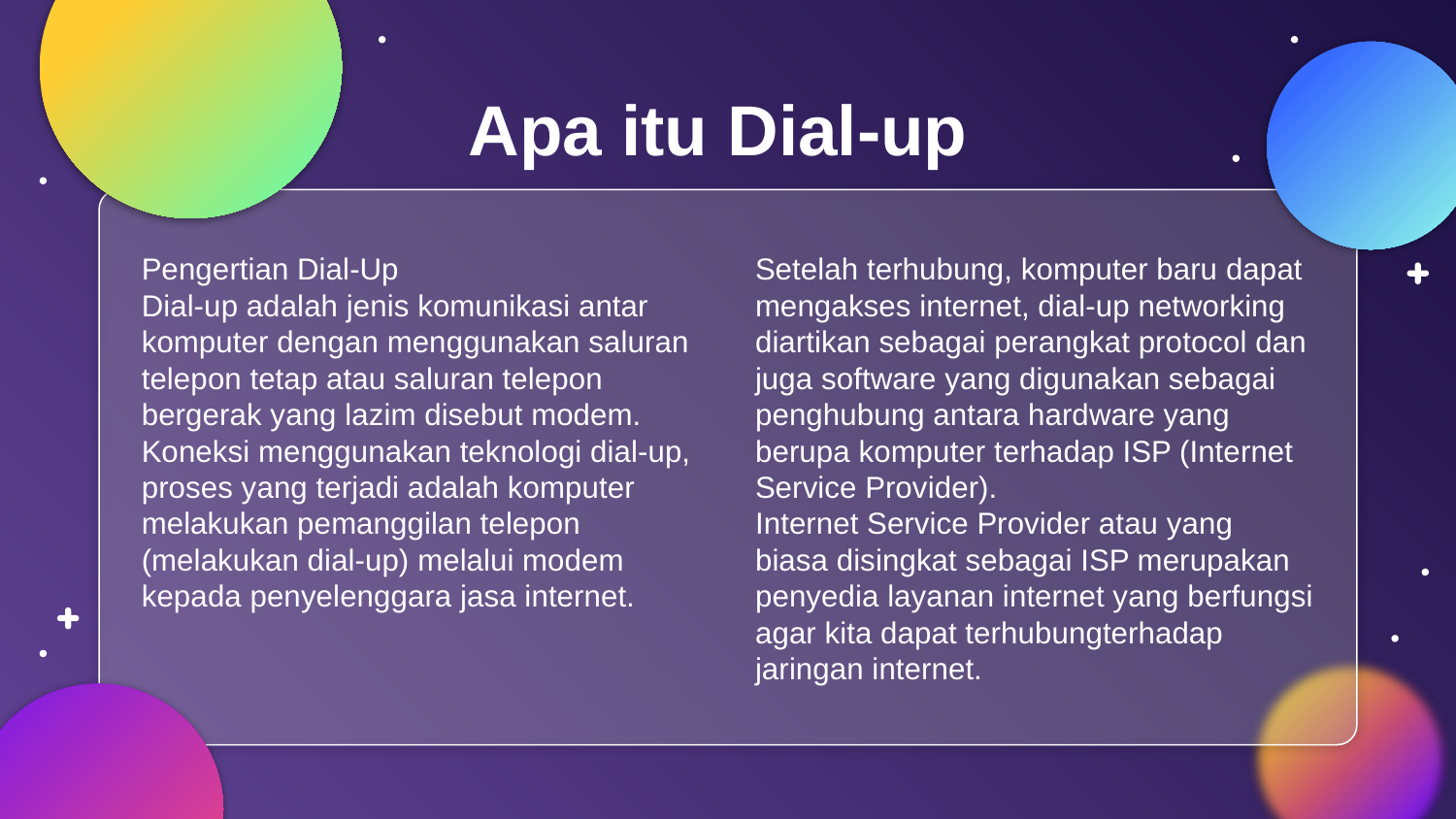

# Apa itu Dial-up

Pengertian Dial-Up
Dial-up adalah jenis komunikasi antar komputer dengan menggunakan saluran telepon tetap atau saluran telepon bergerak yang lazim disebut modem.
Koneksi menggunakan teknologi dial-up, proses yang terjadi adalah komputer melakukan pemanggilan telepon (melakukan dial-up) melalui modem kepada penyelenggara jasa internet.
Setelah terhubung, komputer baru dapat mengakses internet, dial-up networking diartikan sebagai perangkat protocol dan juga software yang digunakan sebagai penghubung antara hardware yang berupa komputer terhadap ISP (Internet Service Provider).
Internet Service Provider atau yang biasa disingkat sebagai ISP merupakan penyedia layanan internet yang berfungsi agar kita dapat terhubungterhadap jaringan internet.